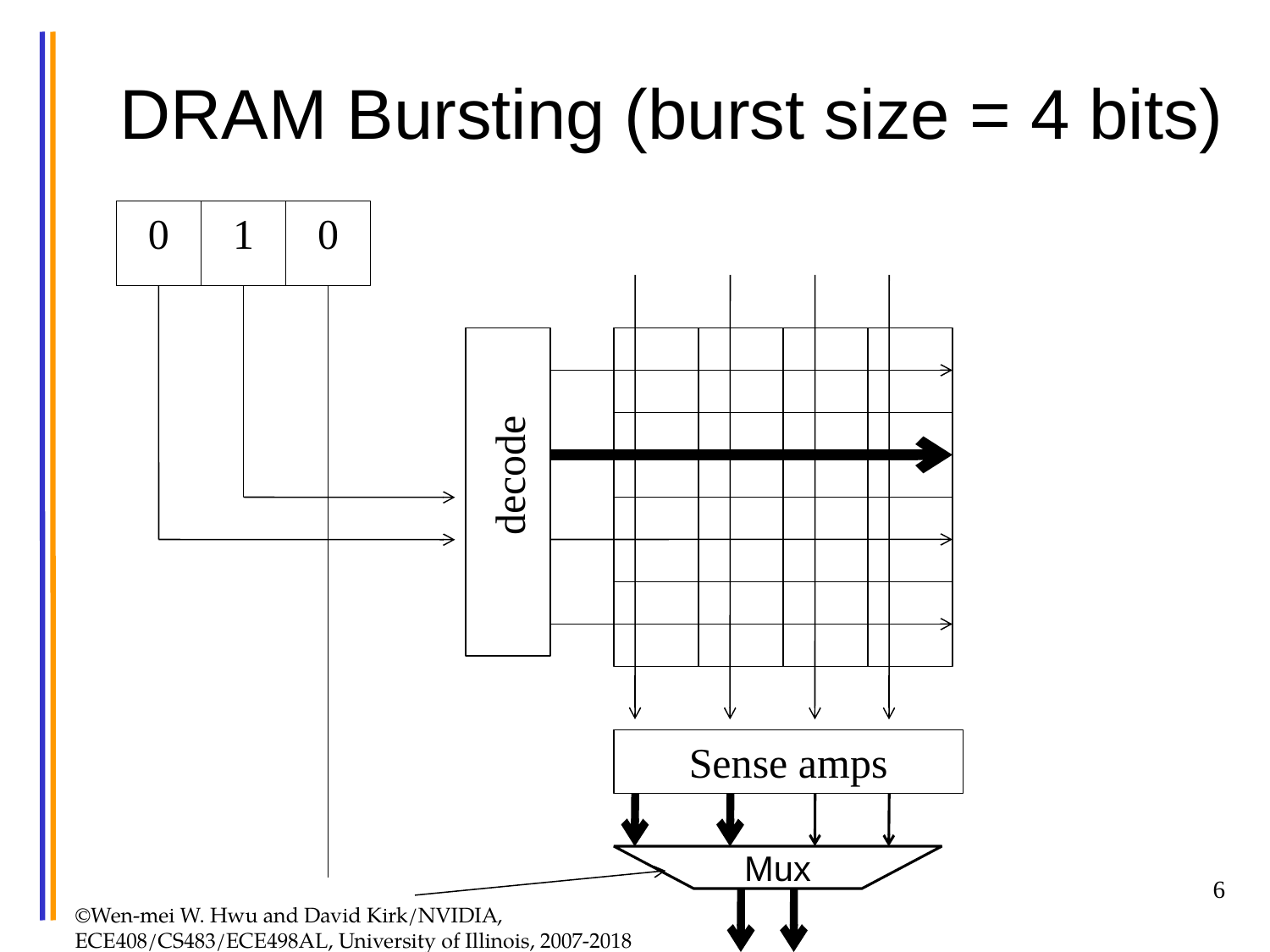

# DRAM Bursting (burst size = 4 bits)
0
1
0

decode

Sense amps
Mux
6
©Wen-mei W. Hwu and David Kirk/NVIDIA, ECE408/CS483/ECE498AL, University of Illinois, 2007-2018